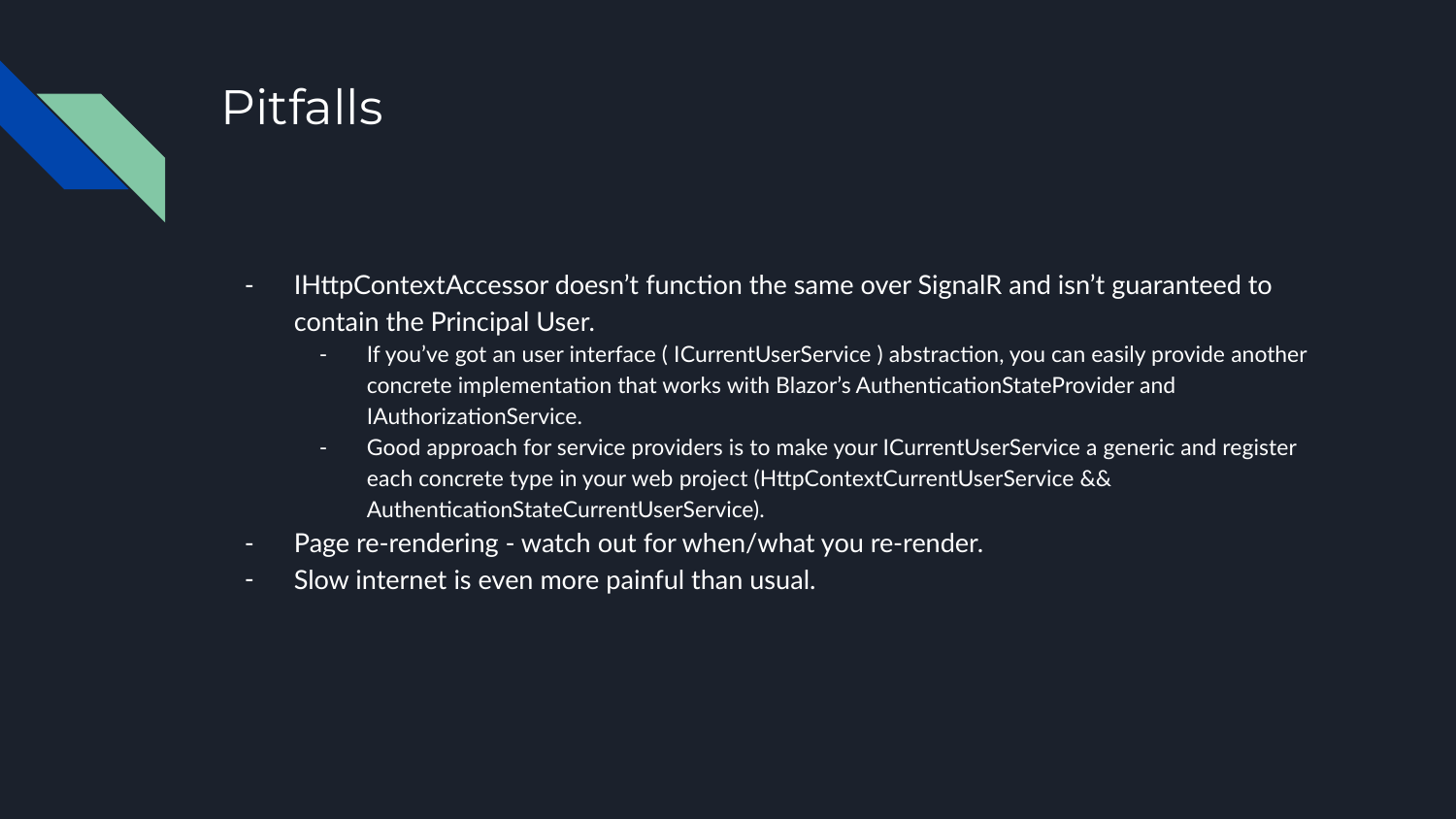

# Pitfalls
IHttpContextAccessor doesn’t function the same over SignalR and isn’t guaranteed to contain the Principal User.
If you’ve got an user interface ( ICurrentUserService ) abstraction, you can easily provide another concrete implementation that works with Blazor’s AuthenticationStateProvider and IAuthorizationService.
Good approach for service providers is to make your ICurrentUserService a generic and register each concrete type in your web project (HttpContextCurrentUserService && AuthenticationStateCurrentUserService).
Page re-rendering - watch out for when/what you re-render.
Slow internet is even more painful than usual.